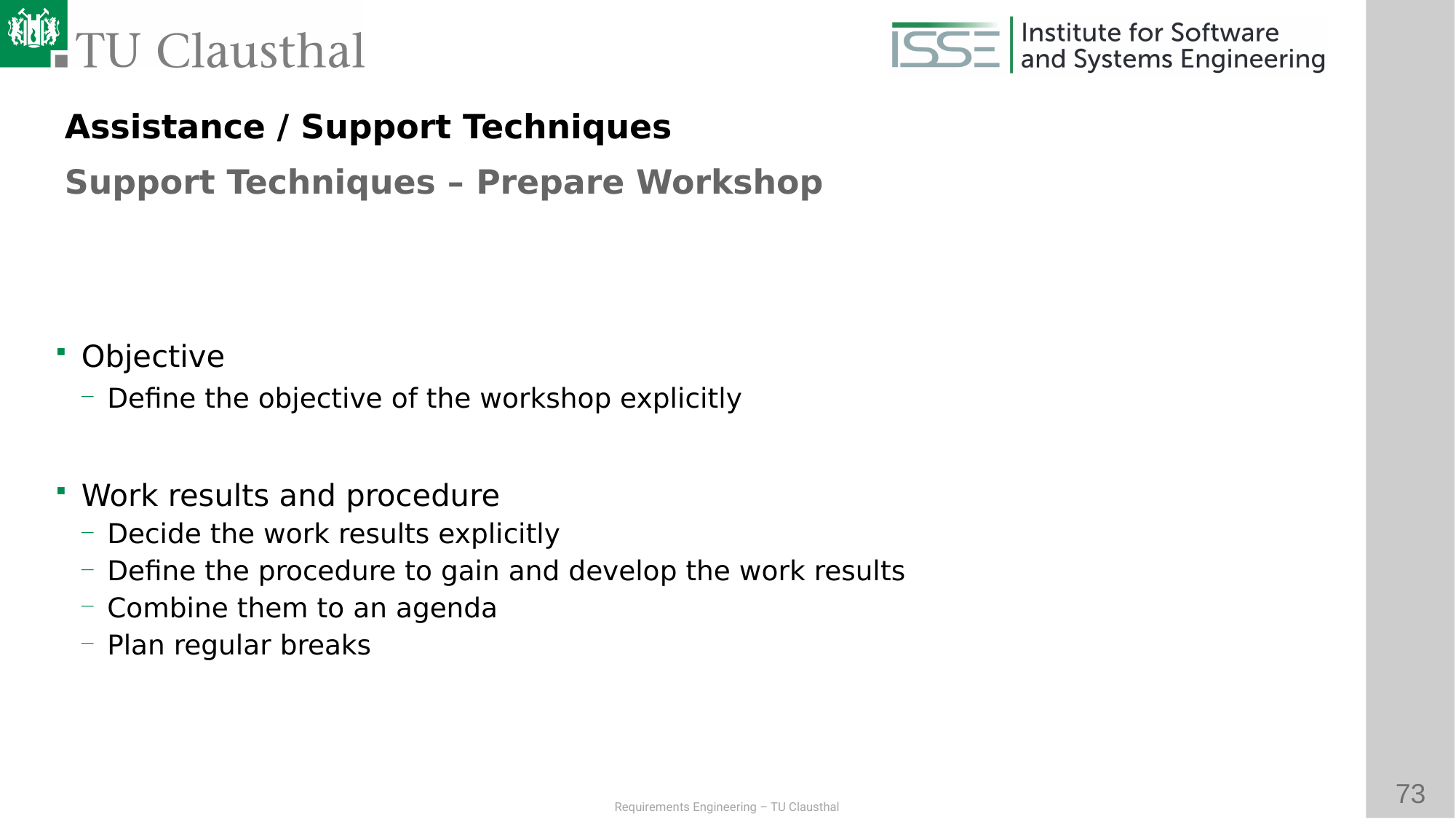

Assistance / Support Techniques
Support Techniques – Prepare Workshop
# Objective
Define the objective of the workshop explicitly

Work results and procedure
Decide the work results explicitly
Define the procedure to gain and develop the work results
Combine them to an agenda
Plan regular breaks